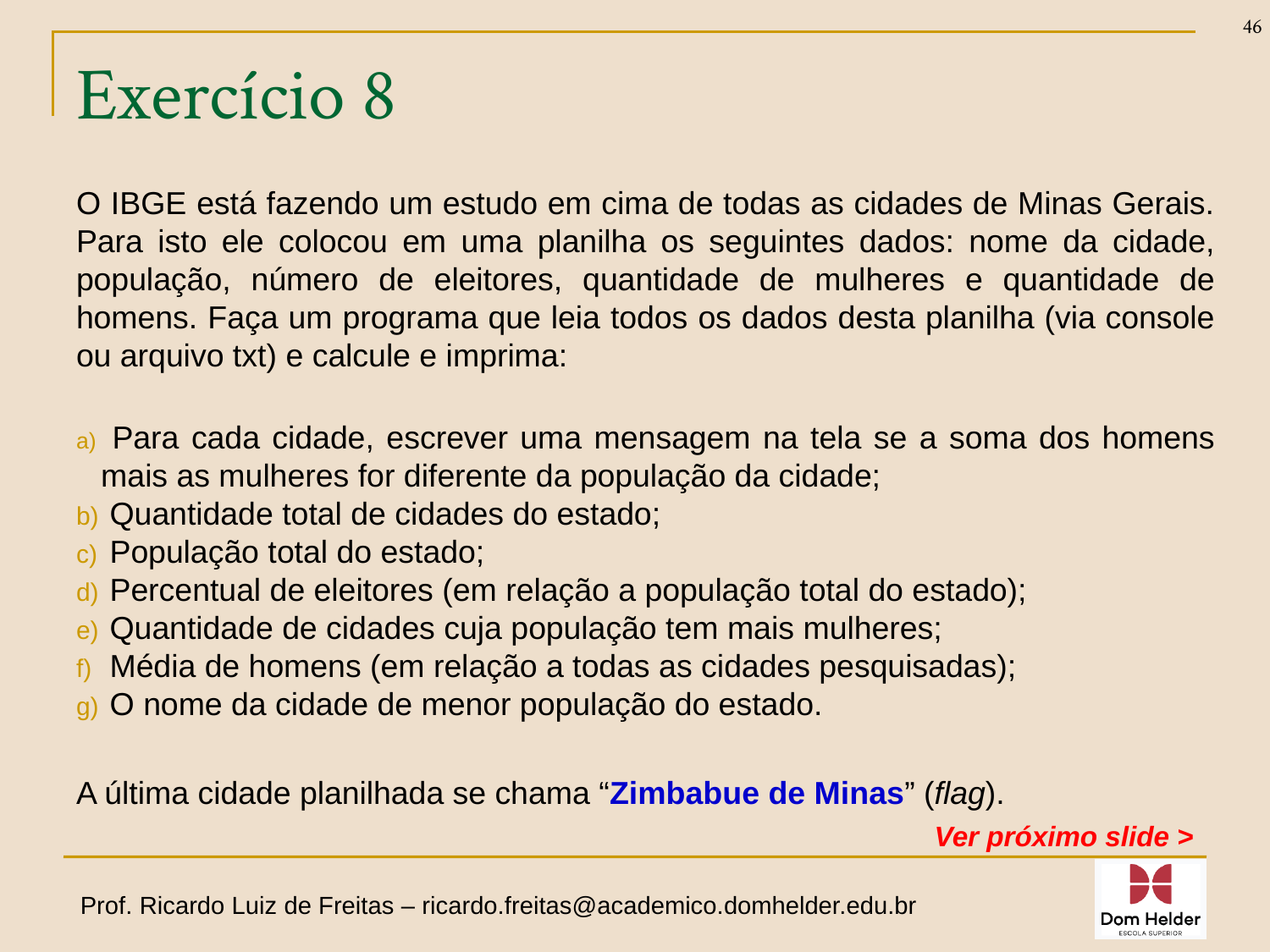

46
# Exercício 8
O IBGE está fazendo um estudo em cima de todas as cidades de Minas Gerais. Para isto ele colocou em uma planilha os seguintes dados: nome da cidade, população, número de eleitores, quantidade de mulheres e quantidade de homens. Faça um programa que leia todos os dados desta planilha (via console ou arquivo txt) e calcule e imprima:

 Para cada cidade, escrever uma mensagem na tela se a soma dos homens mais as mulheres for diferente da população da cidade;
 Quantidade total de cidades do estado;
 População total do estado;
 Percentual de eleitores (em relação a população total do estado);
 Quantidade de cidades cuja população tem mais mulheres;
 Média de homens (em relação a todas as cidades pesquisadas);
 O nome da cidade de menor população do estado.

A última cidade planilhada se chama “Zimbabue de Minas” (flag).
Ver próximo slide >